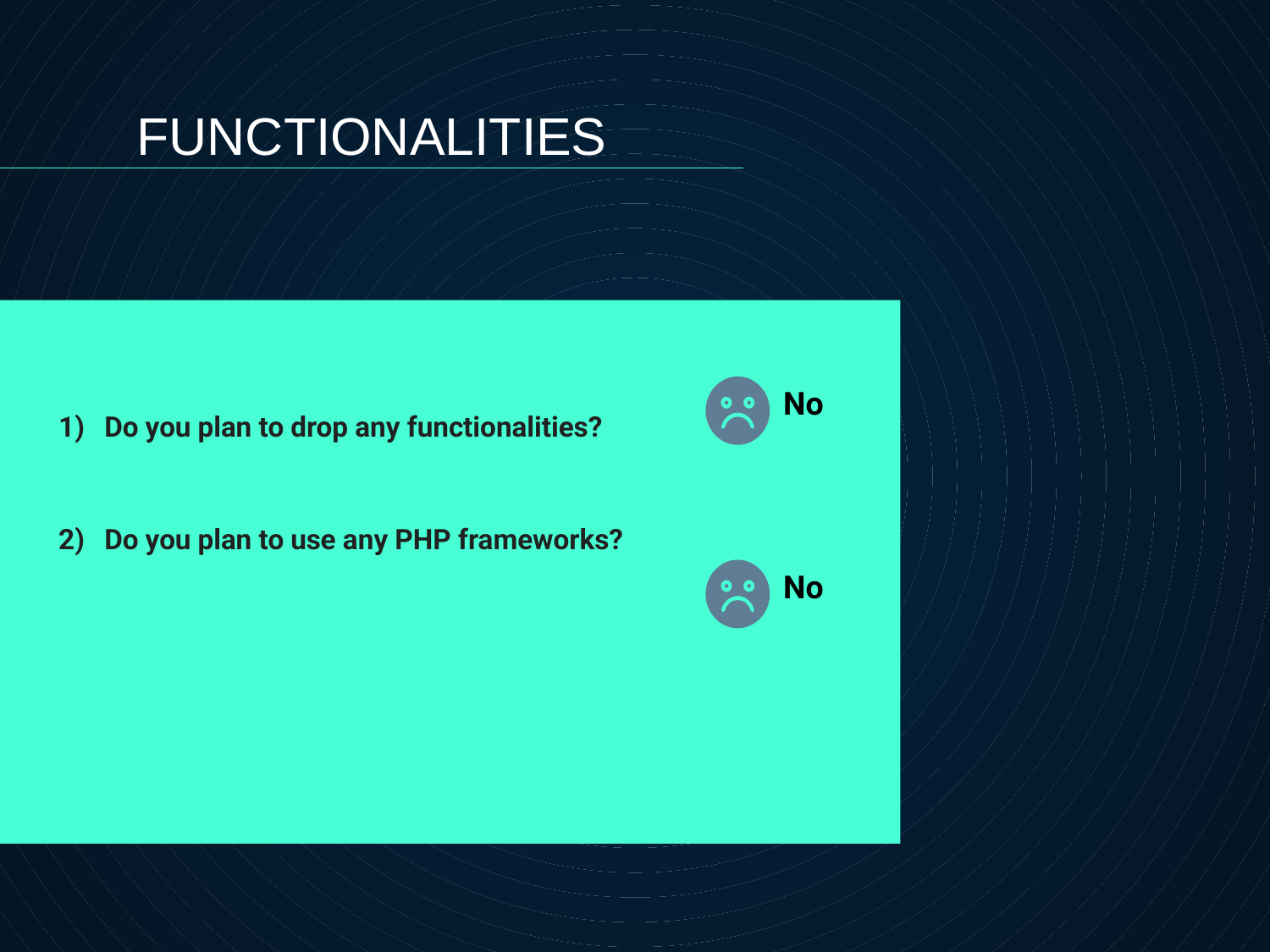

# FUNCTIONALITIES
No

Do you plan to drop any functionalities?

Do you plan to use any PHP frameworks?

No